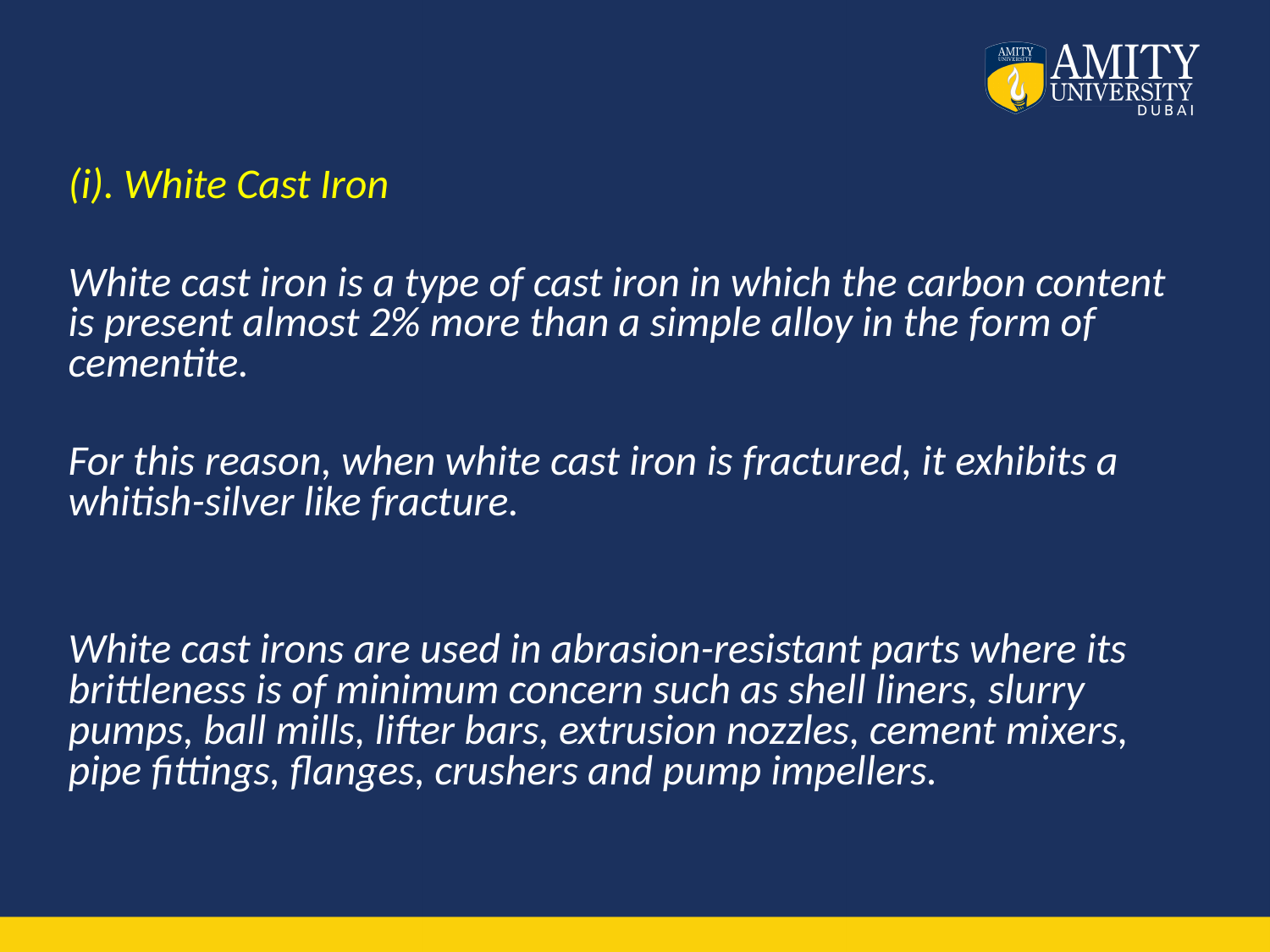

#
(i). White Cast Iron

White cast iron is a type of cast iron in which the carbon content is present almost 2% more than a simple alloy in the form of cementite.

For this reason, when white cast iron is fractured, it exhibits a whitish-silver like fracture.

White cast irons are used in abrasion-resistant parts where its brittleness is of minimum concern such as shell liners, slurry pumps, ball mills, lifter bars, extrusion nozzles, cement mixers, pipe fittings, flanges, crushers and pump impellers.